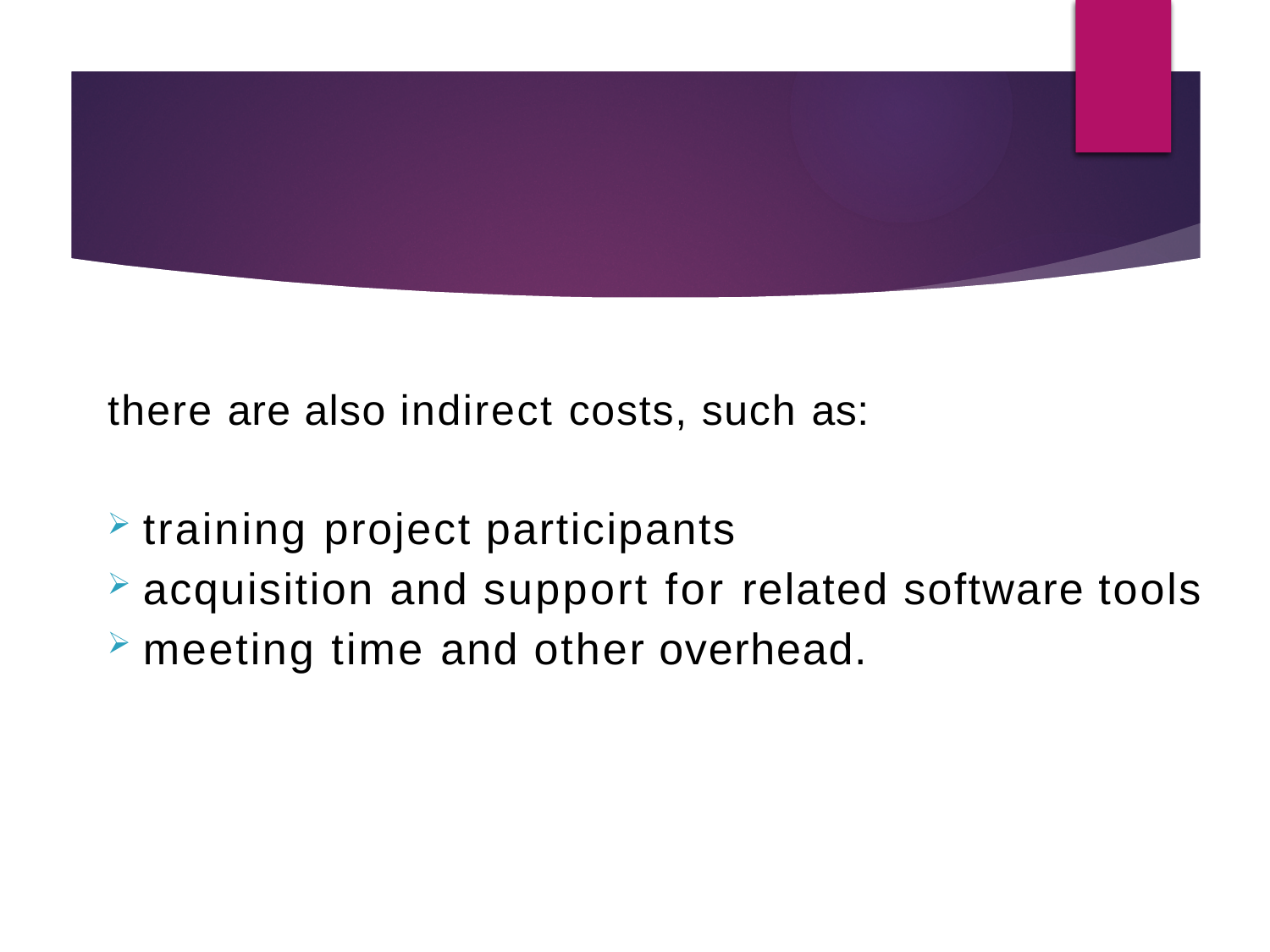

there are also indirect costs, such as:

training project participants
acquisition and support for related software tools
meeting time and other overhead.